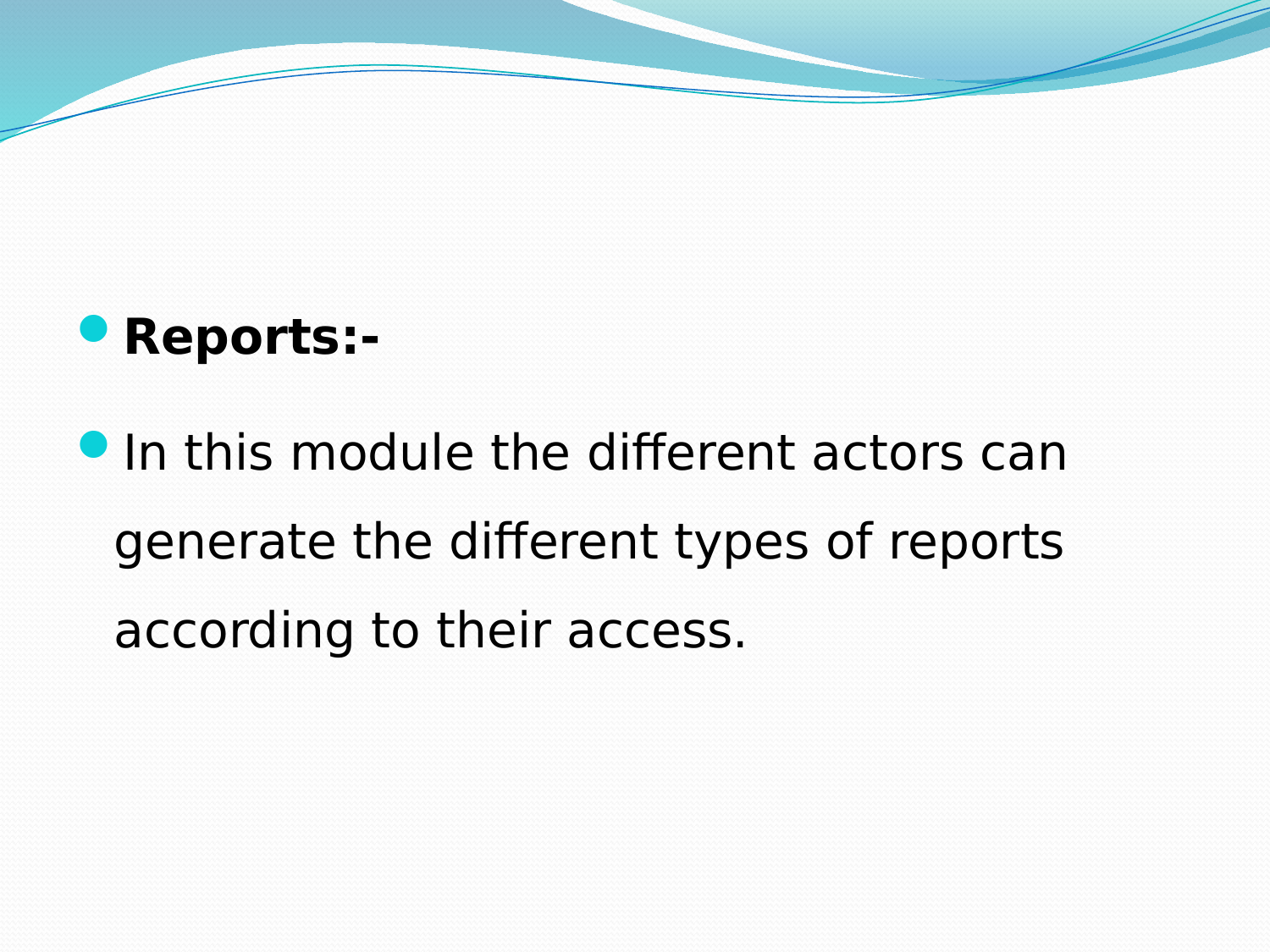

#
Reports:-
In this module the different actors can generate the different types of reports according to their access.